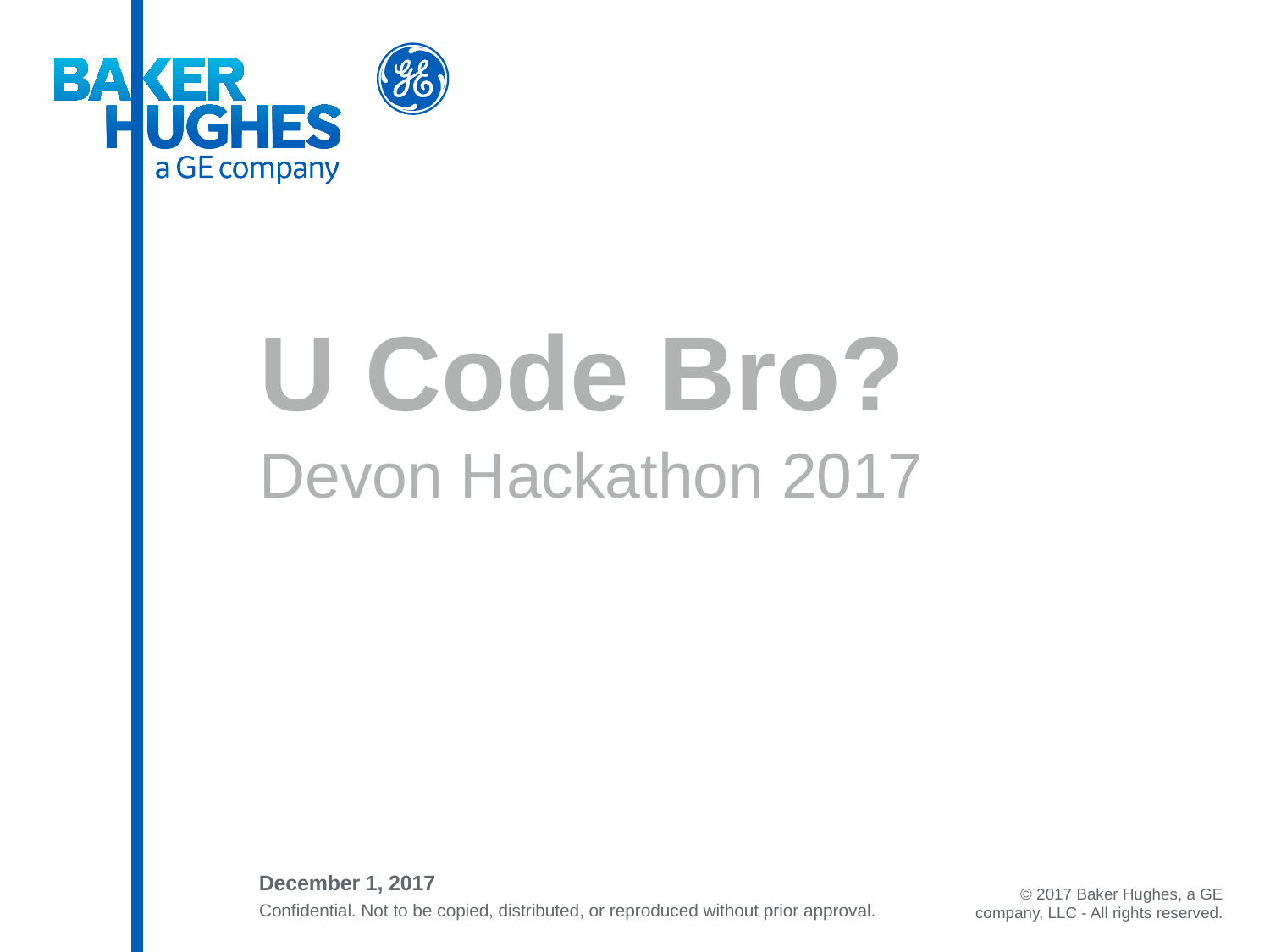

# U Code Bro?
Devon Hackathon 2017
December 1, 2017